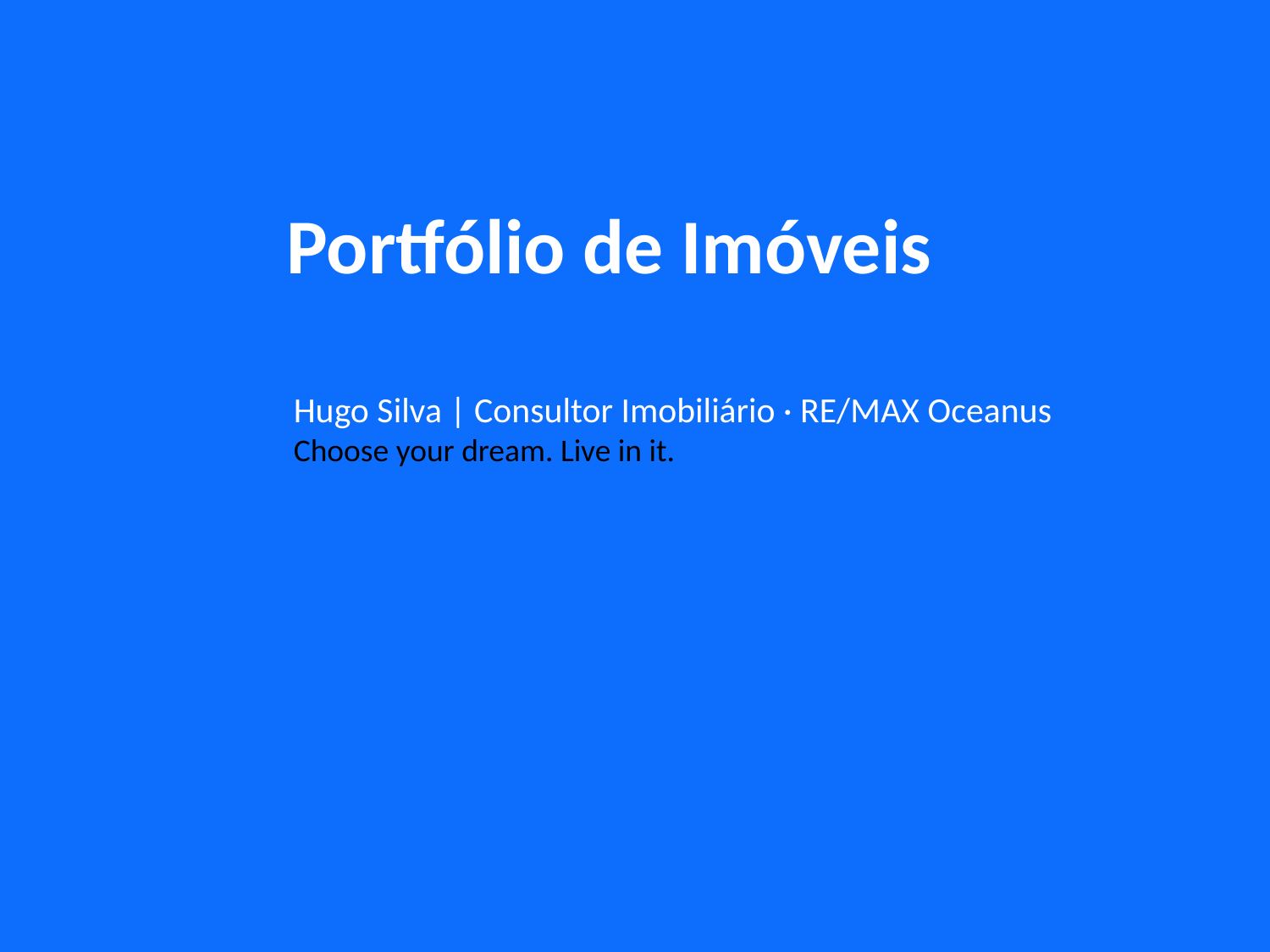

Portfólio de Imóveis
Hugo Silva | Consultor Imobiliário · RE/MAX Oceanus
Choose your dream. Live in it.